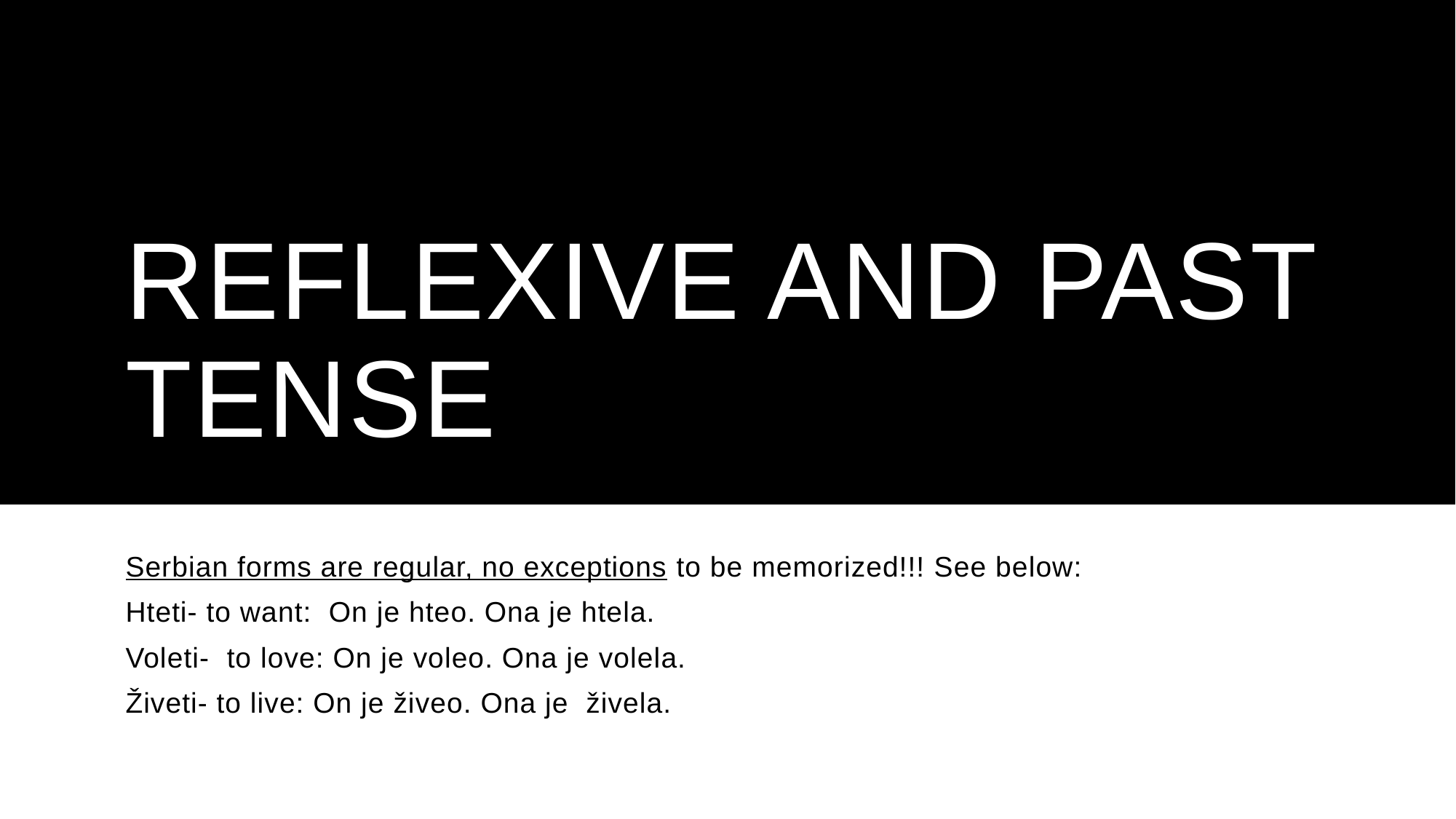

# Reflexive and past tense
Serbian forms are regular, no exceptions to be memorized!!! See below:
Hteti- to want:  On je hteo. Ona je htela.
Voleti-  to love: On je voleo. Ona je volela.
Živeti- to live: On je živeo. Ona je  živela.